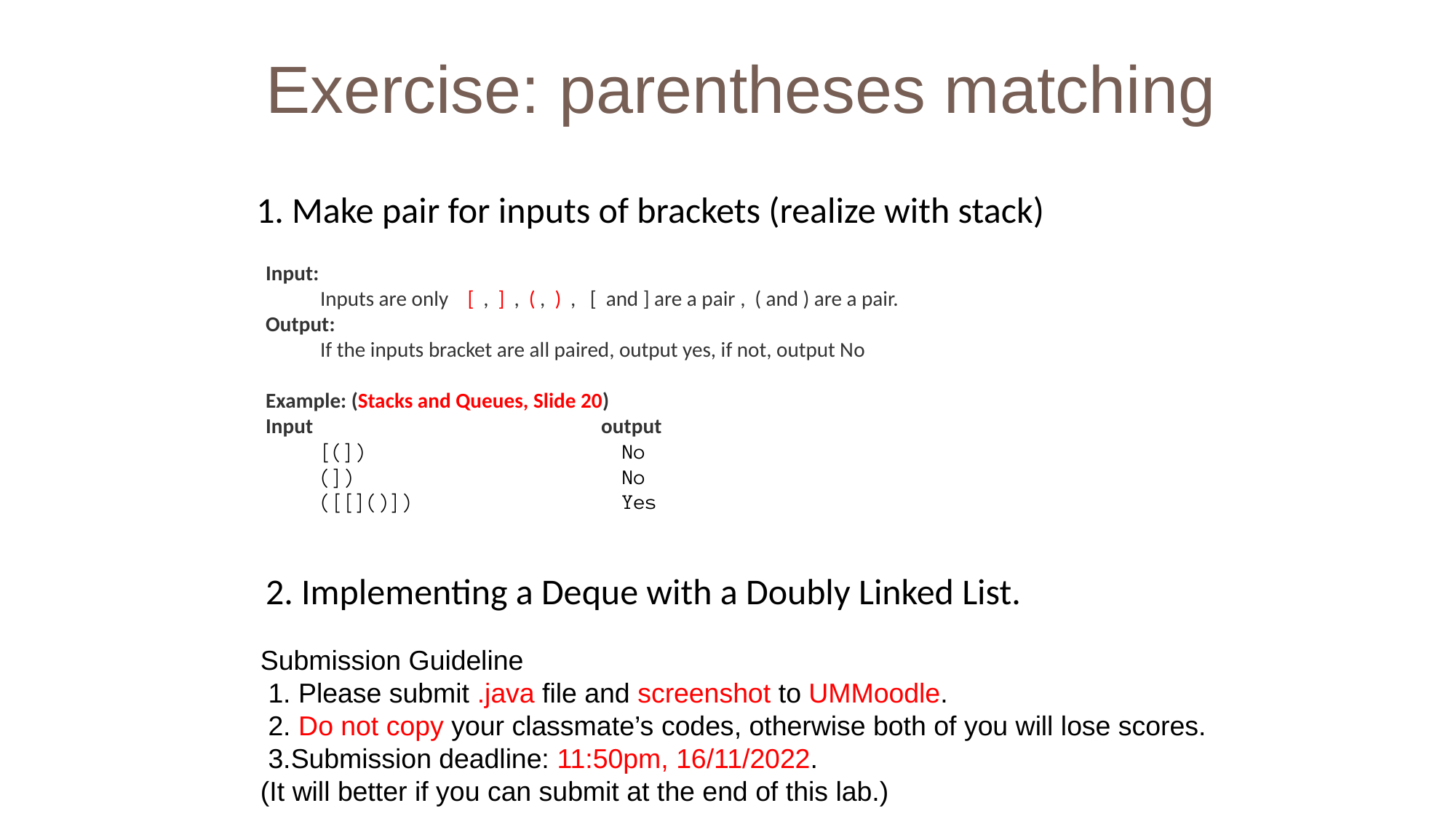

Exercise: parentheses matching
12
1. Make pair for inputs of brackets (realize with stack)
Input:
	Inputs are only    [  ,  ]  ,  ( ,  )  ,   [  and ] are a pair ,  ( and ) are a pair.
Output:
	If the inputs bracket are all paired, output yes, if not, output No

Example: (Stacks and Queues, Slide 20)
Input                                                             output
	[(])                      No
	(])                       No
	([[]()])                  Yes
2. Implementing a Deque with a Doubly Linked List.
Submission Guideline
 1. Please submit .java file and screenshot to UMMoodle.
 2. Do not copy your classmate’s codes, otherwise both of you will lose scores.
 3.Submission deadline: 11:50pm, 16/11/2022.
(It will better if you can submit at the end of this lab.)